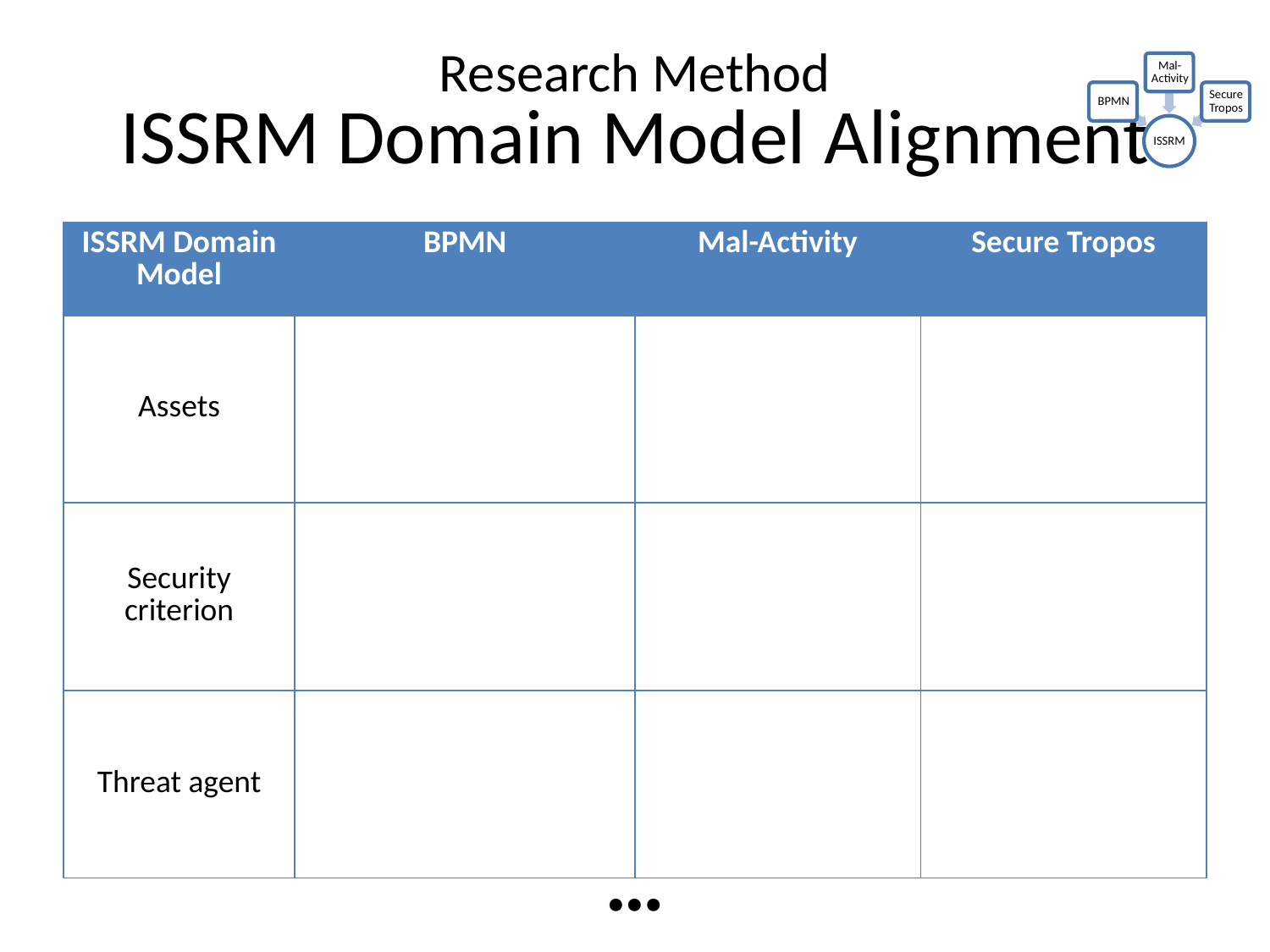

# Research Method ISSRM Domain Model Alignment
ISSRM
BPMN
Mal-Activity
Secure Tropos
| ISSRM Domain Model | BPMN | Mal-Activity | Secure Tropos |
| --- | --- | --- | --- |
| Assets |  |  |  |
| Security criterion |  |  |  |
| Threat agent |  |  |  |
…